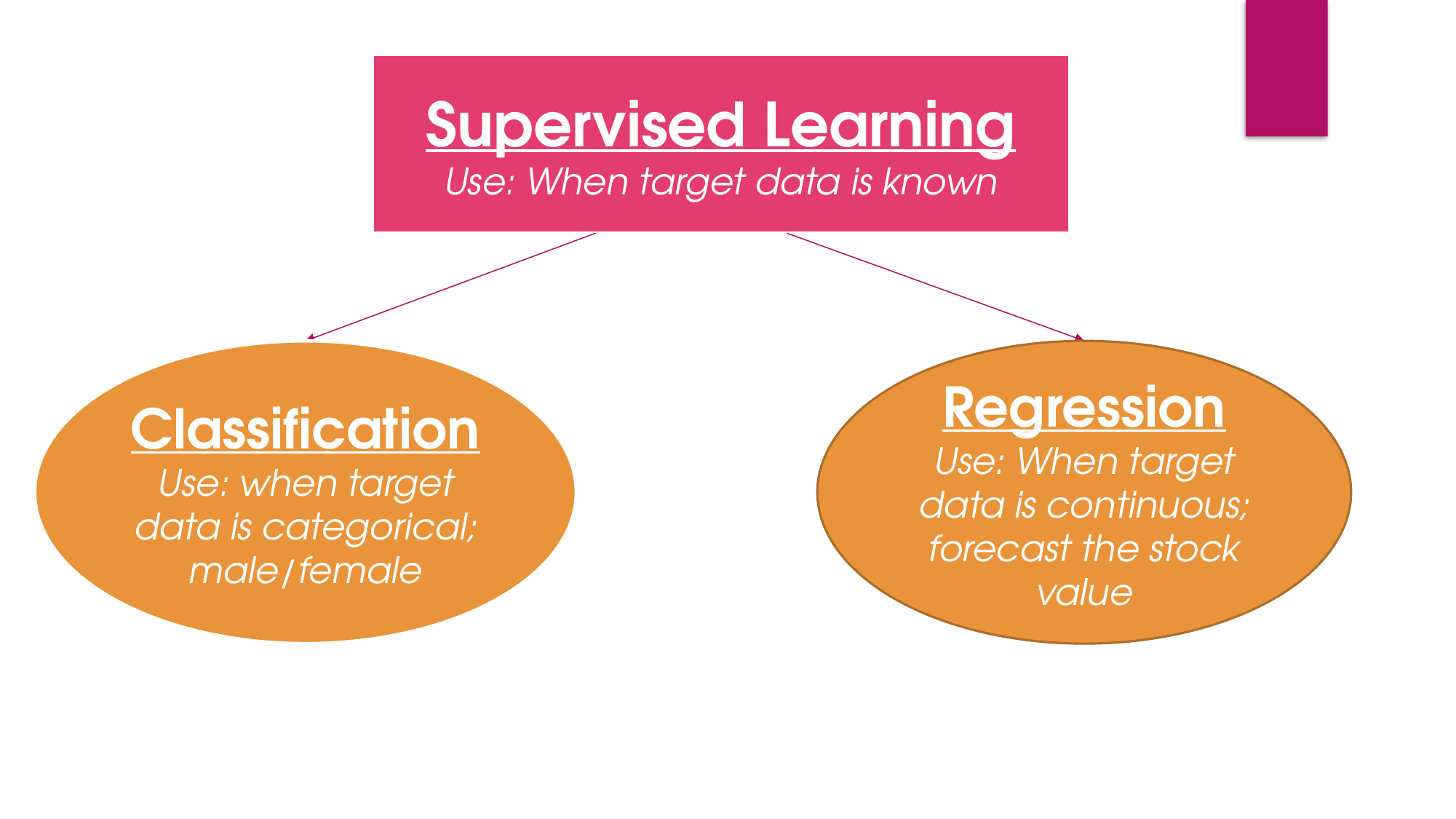

Supervised Learning
Use: When target data is known
Classification
Use: when target data is categorical; male/female
Regression
Use: When target data is continuous; forecast the stock value